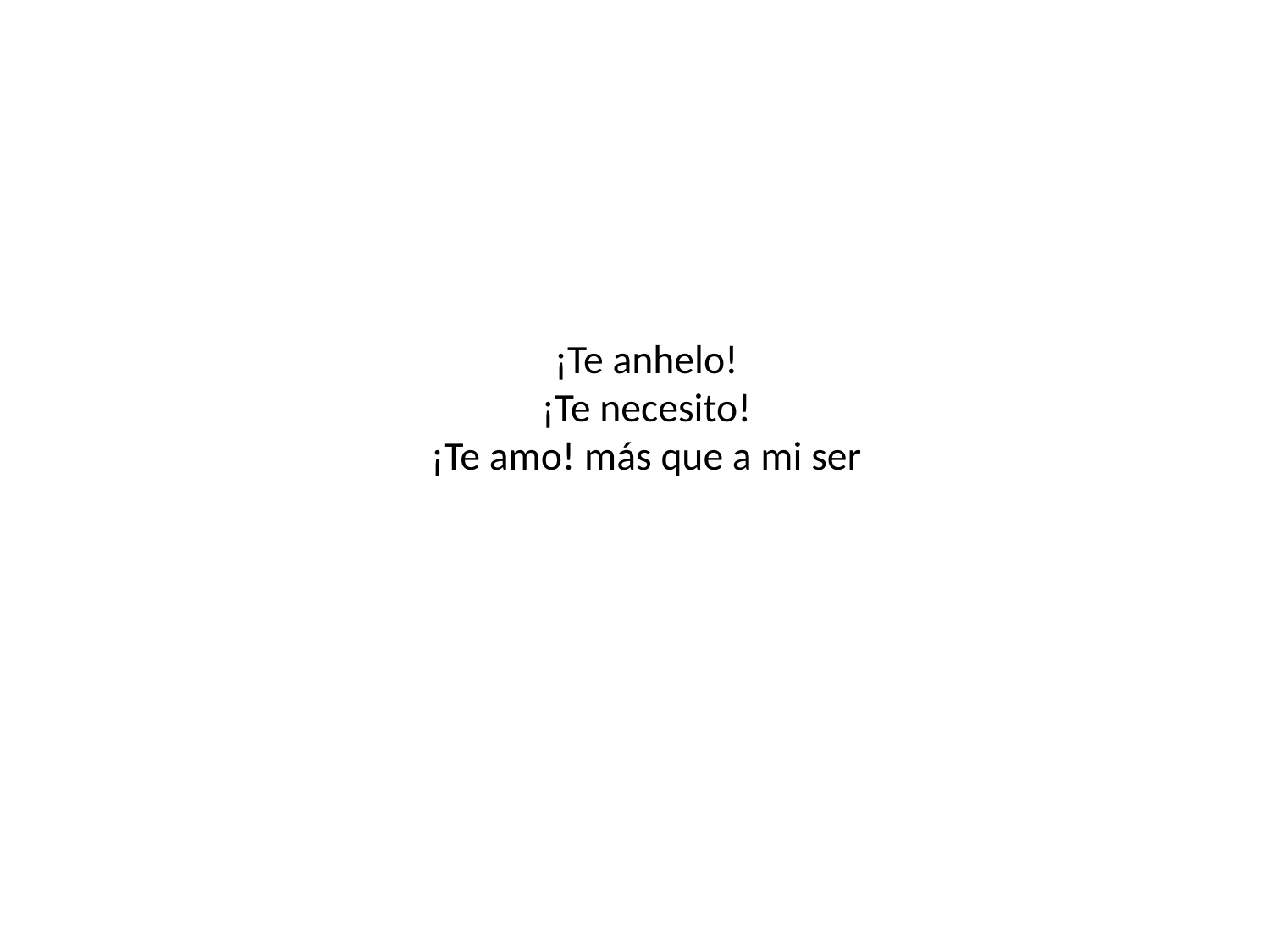

# ¡Te anhelo! ¡Te necesito! ¡Te amo! más que a mi ser